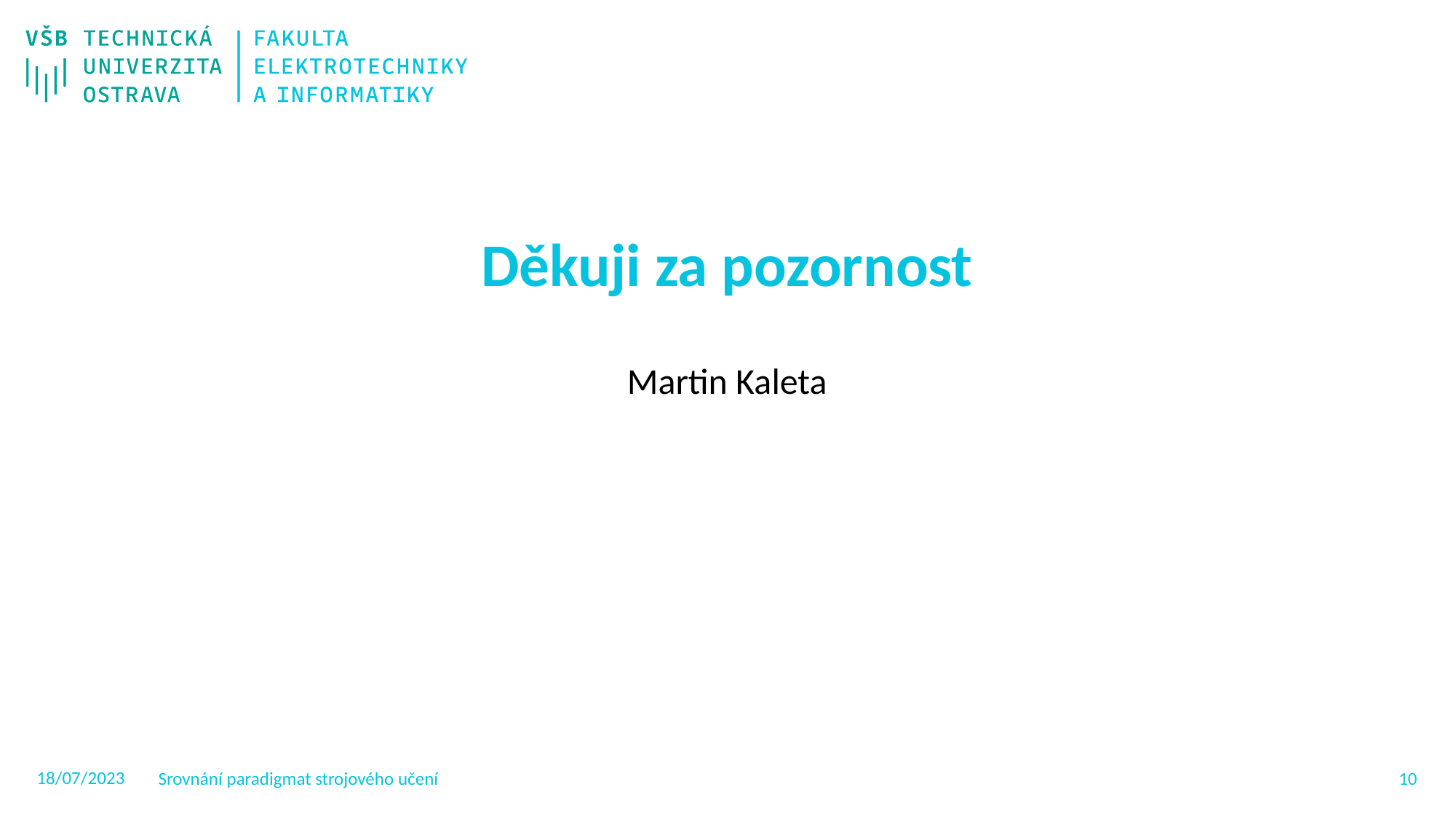

Děkuji za pozornost
Martin Kaleta
18/07/2023
Srovnání paradigmat strojového učení
10